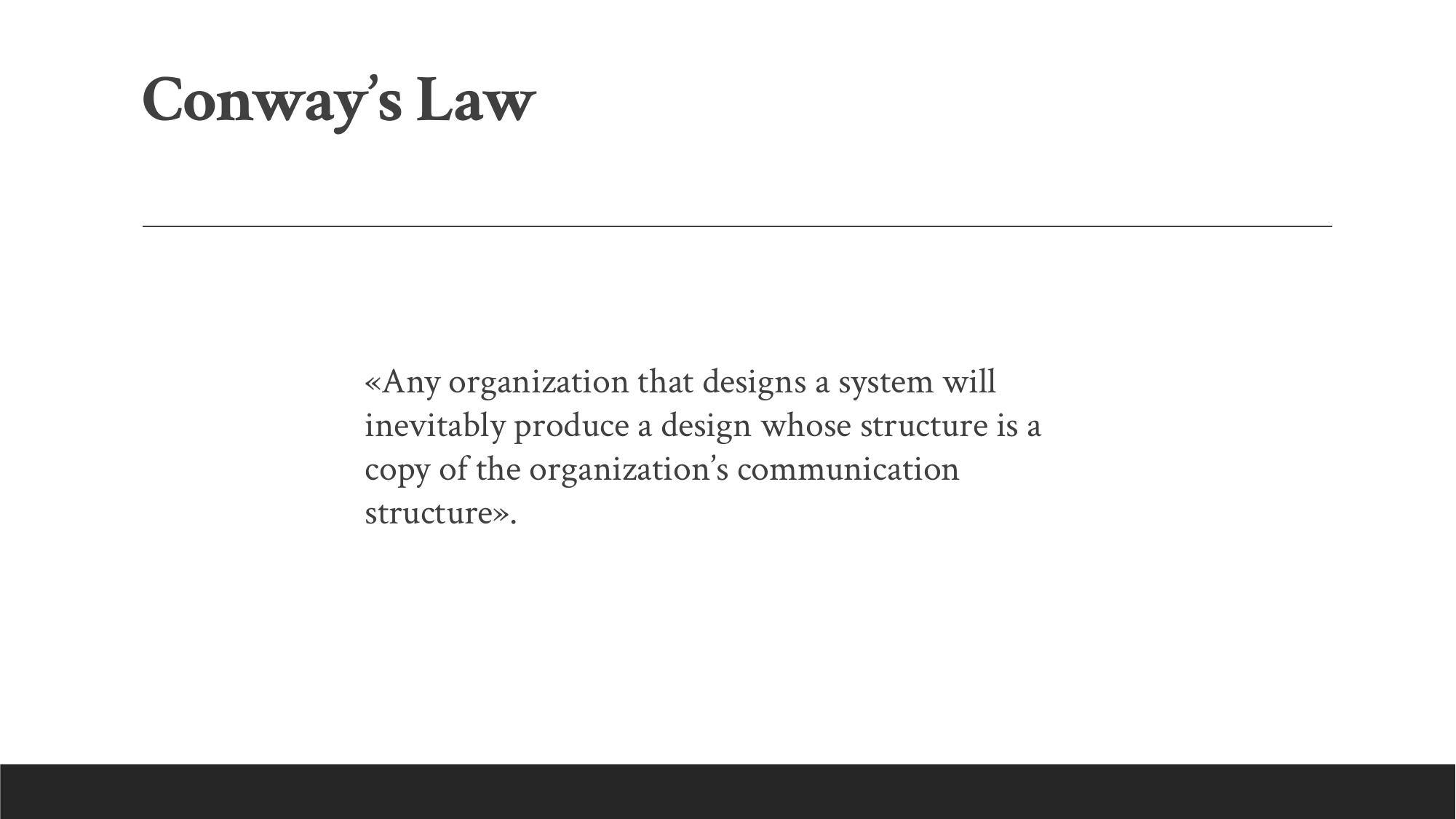

# Conway’s Law
«Any organization that designs a system will inevitably produce a design whose structure is a copy of the organization’s communication structure».